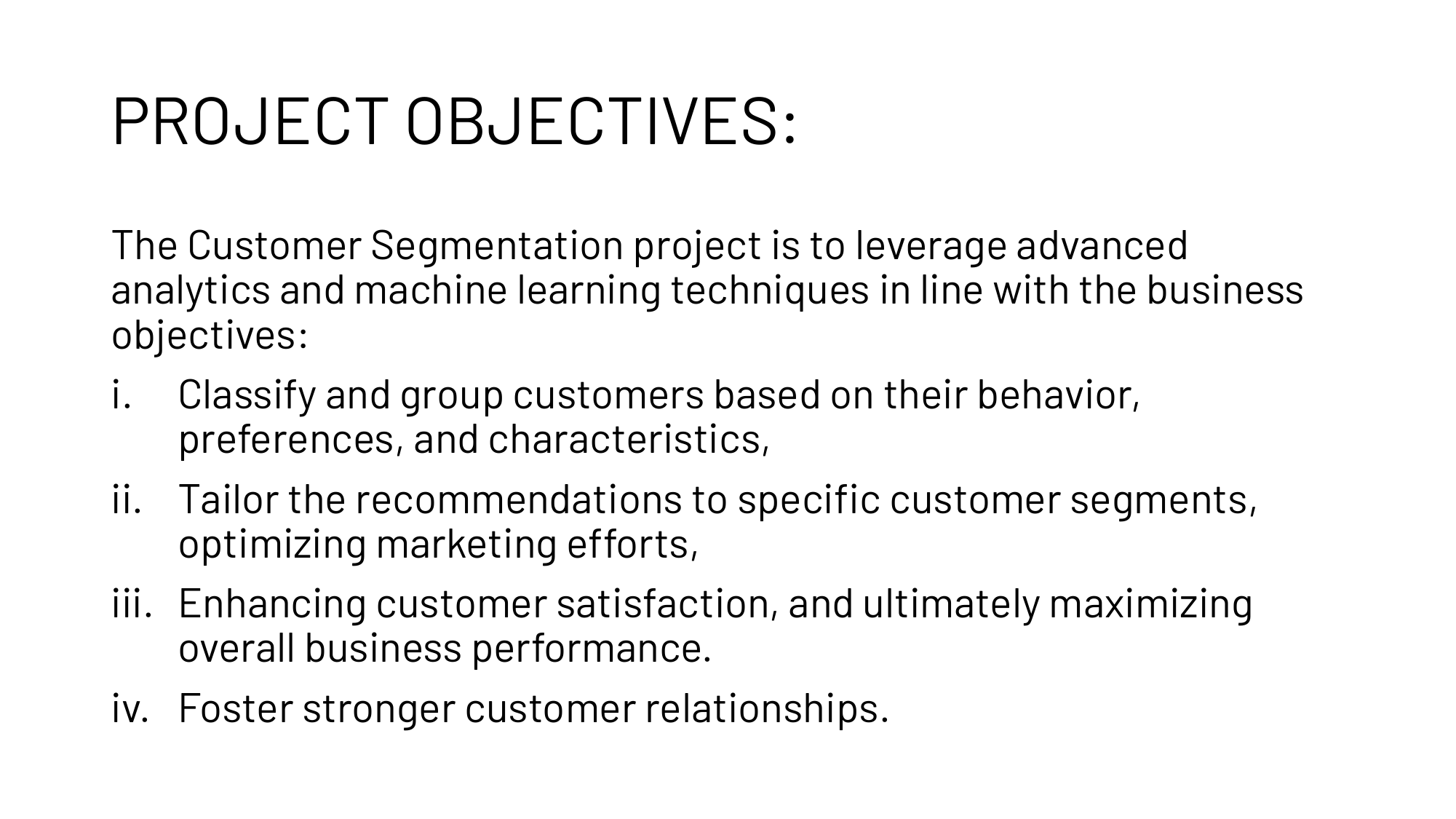

# PROJECT OBJECTIVES:
The Customer Segmentation project is to leverage advanced analytics and machine learning techniques in line with the business objectives:
Classify and group customers based on their behavior,     preferences, and characteristics,
Tailor the recommendations to specific customer segments, optimizing marketing efforts,
Enhancing customer satisfaction, and ultimately maximizing overall business performance.
Foster stronger customer relationships.